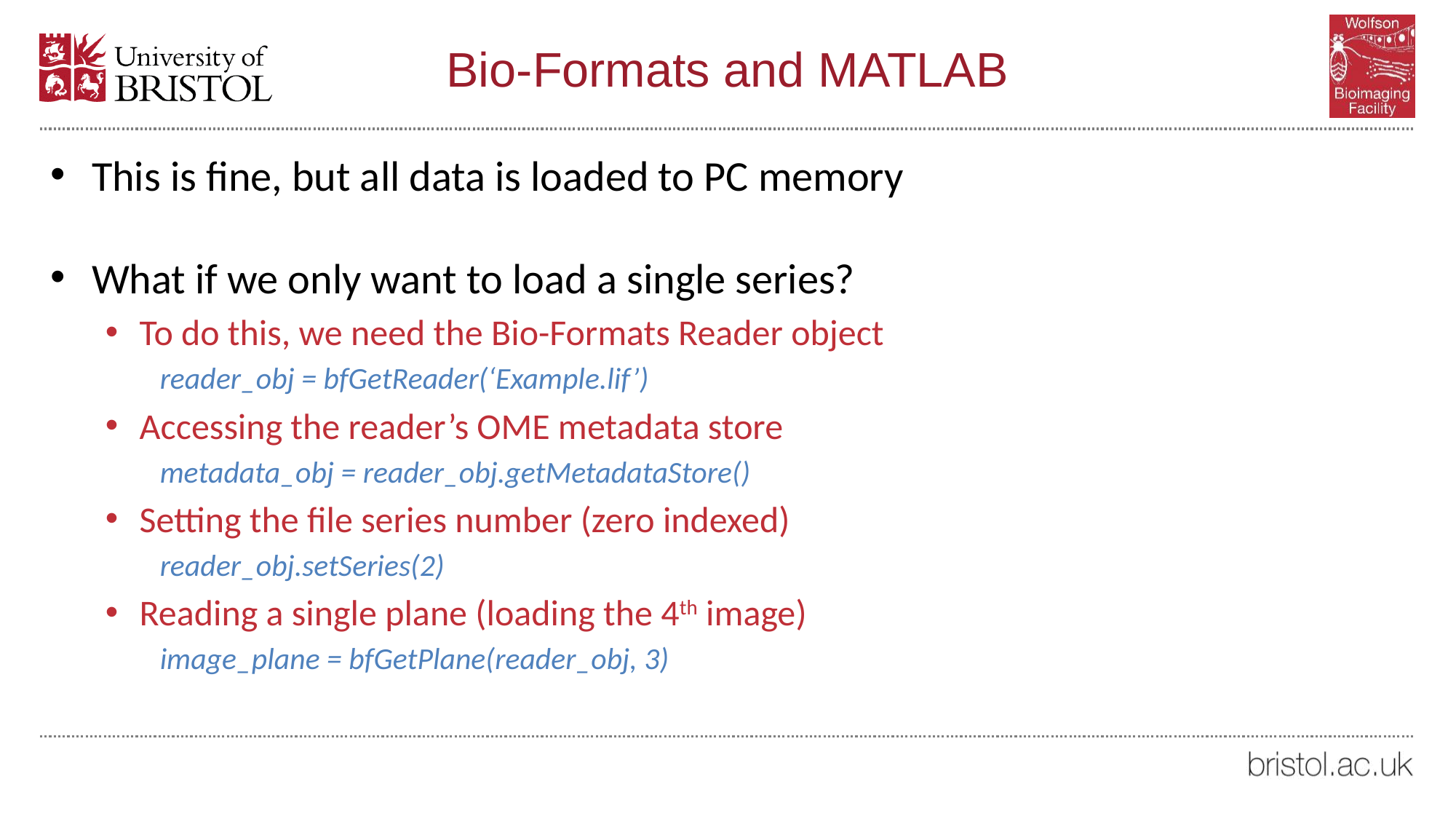

# Bio-Formats and MATLAB
This is fine, but all data is loaded to PC memory

What if we only want to load a single series?
To do this, we need the Bio-Formats Reader object
reader_obj = bfGetReader(‘Example.lif’)
Accessing the reader’s OME metadata store
metadata_obj = reader_obj.getMetadataStore()
Setting the file series number (zero indexed)
reader_obj.setSeries(2)
Reading a single plane (loading the 4th image)
image_plane = bfGetPlane(reader_obj, 3)